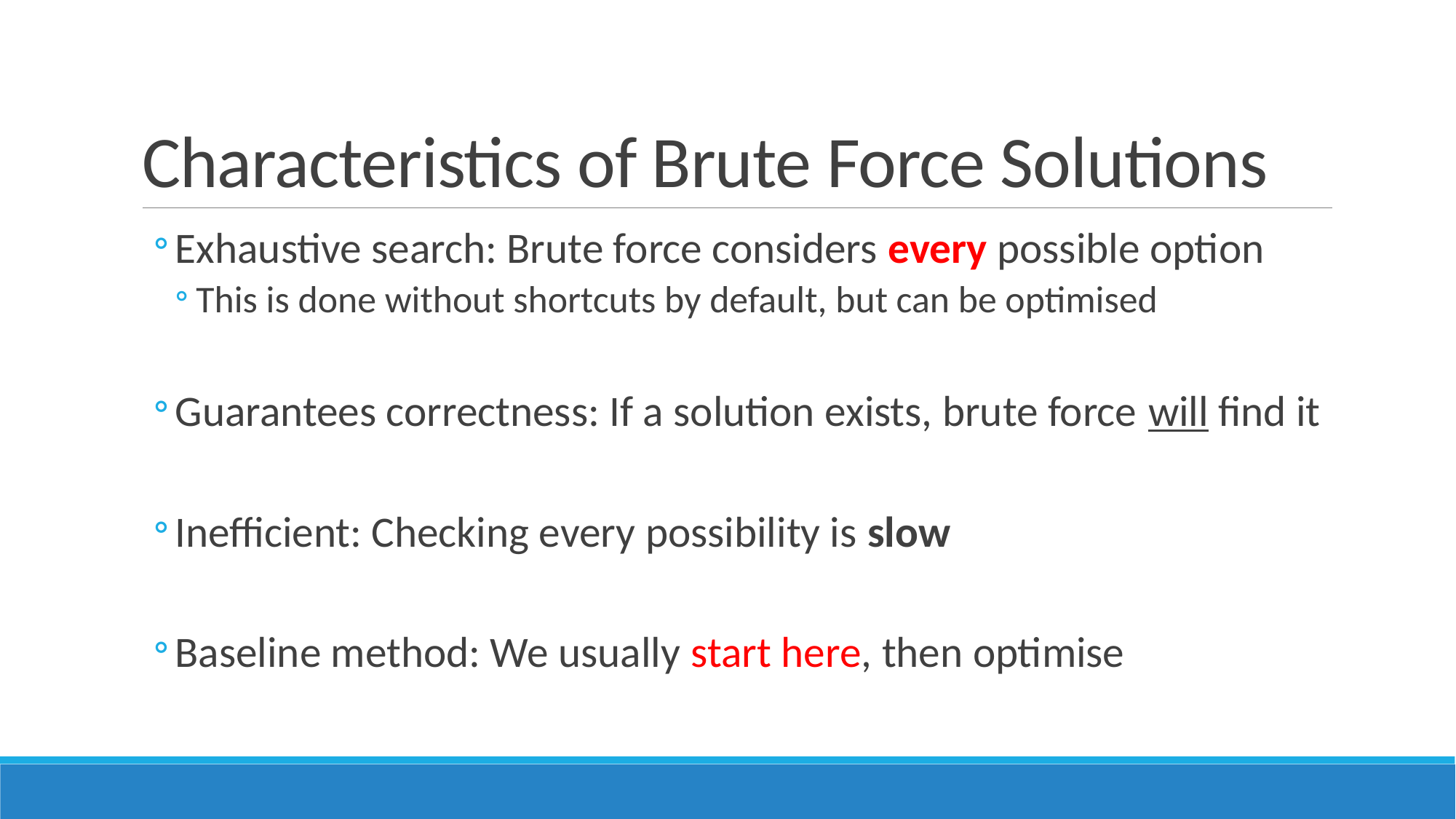

# Characteristics of Brute Force Solutions
Exhaustive search: Brute force considers every possible option
This is done without shortcuts by default, but can be optimised

Guarantees correctness: If a solution exists, brute force will find it

Inefficient: Checking every possibility is slow

Baseline method: We usually start here, then optimise